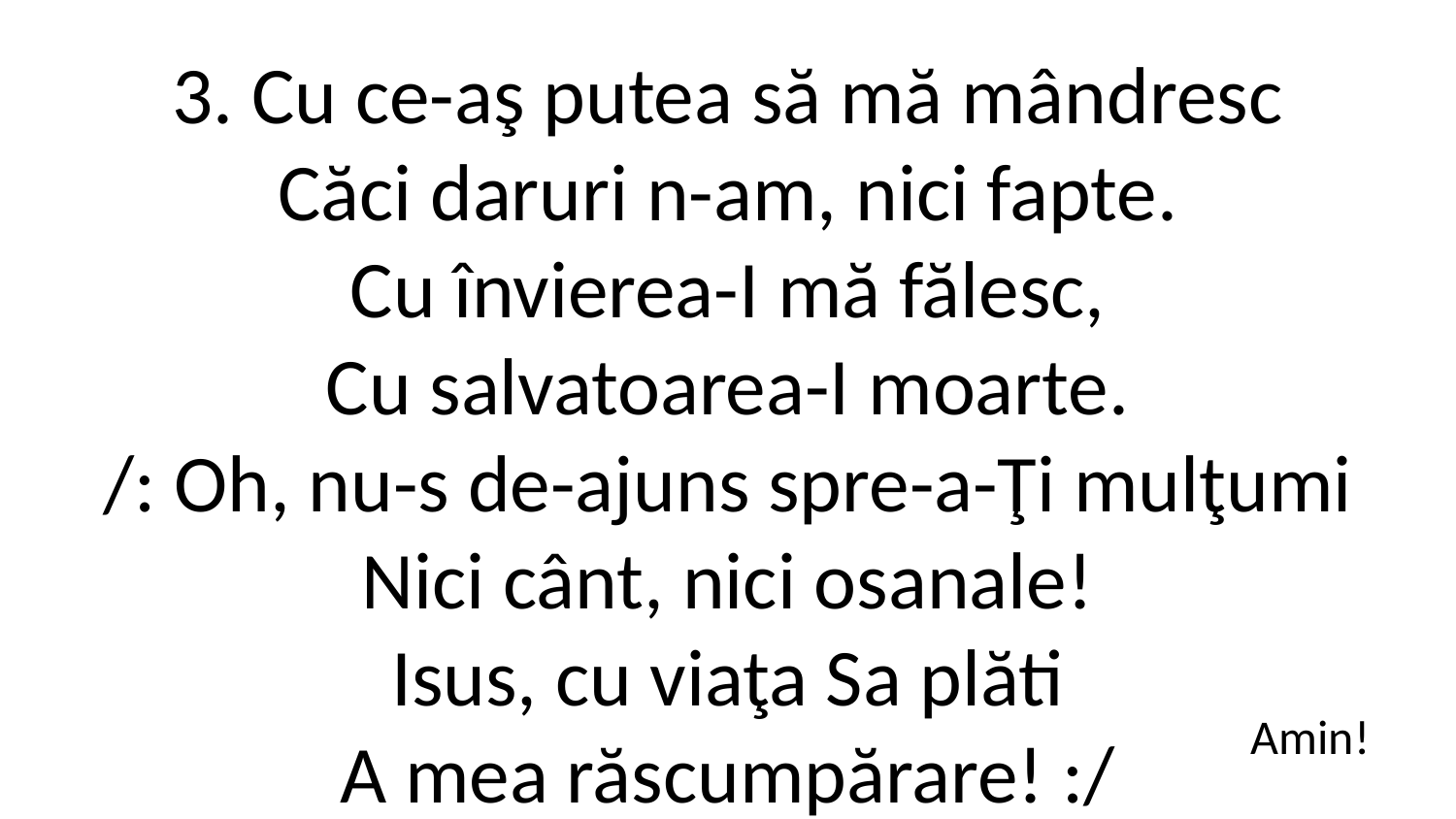

3. Cu ce-aş putea să mă mândresc
Căci daruri n-am, nici fapte.
Cu învierea-I mă fălesc,
Cu salvatoarea-I moarte.
/: Oh, nu-s de-ajuns spre-a-Ţi mulţumi
Nici cânt, nici osanale!
Isus, cu viaţa Sa plăti
A mea răscumpărare! :/

Amin!